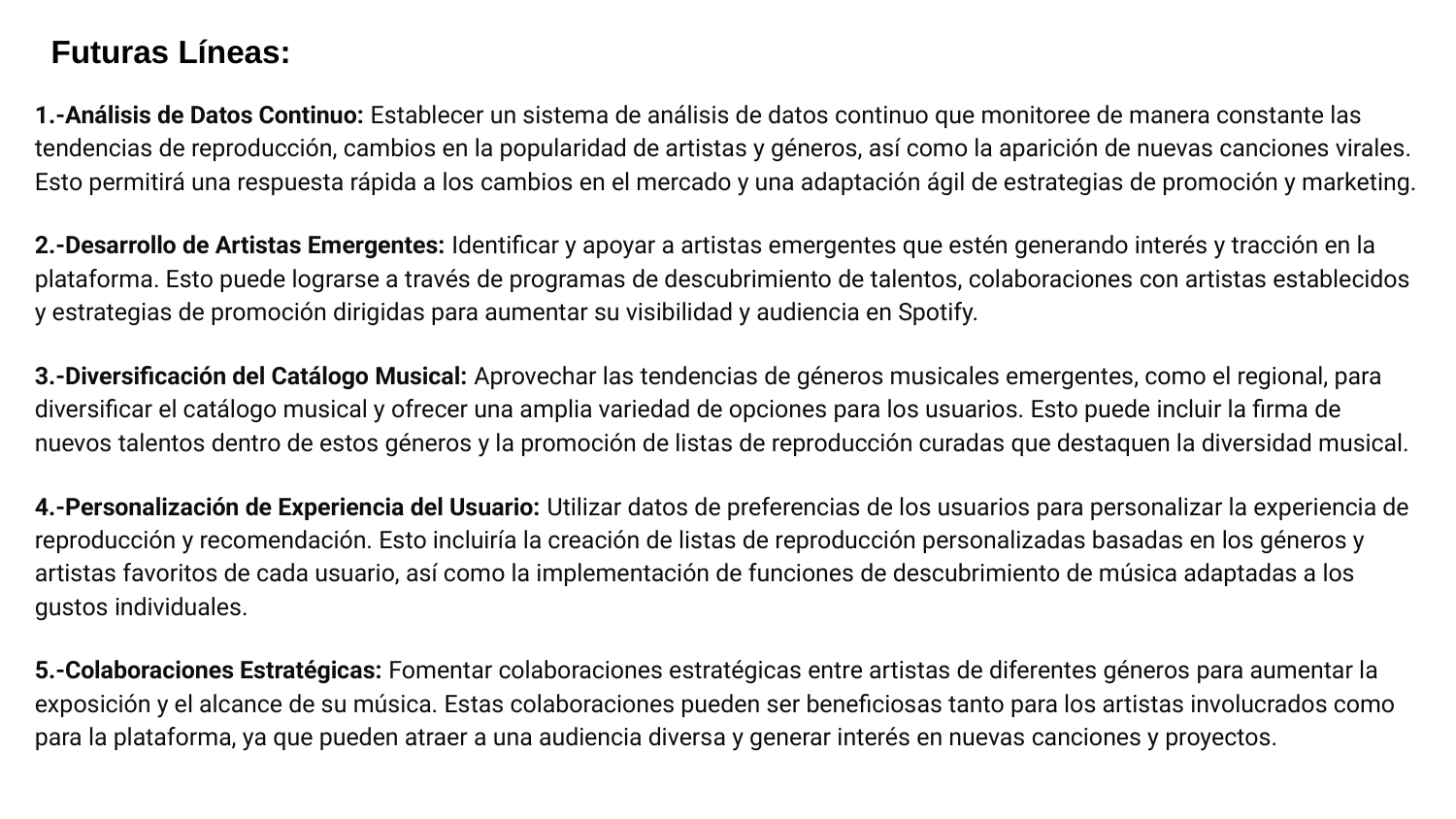

# Futuras Líneas:
1.-Análisis de Datos Continuo: Establecer un sistema de análisis de datos continuo que monitoree de manera constante las tendencias de reproducción, cambios en la popularidad de artistas y géneros, así como la aparición de nuevas canciones virales. Esto permitirá una respuesta rápida a los cambios en el mercado y una adaptación ágil de estrategias de promoción y marketing.
2.-Desarrollo de Artistas Emergentes: Identificar y apoyar a artistas emergentes que estén generando interés y tracción en la plataforma. Esto puede lograrse a través de programas de descubrimiento de talentos, colaboraciones con artistas establecidos y estrategias de promoción dirigidas para aumentar su visibilidad y audiencia en Spotify.
3.-Diversificación del Catálogo Musical: Aprovechar las tendencias de géneros musicales emergentes, como el regional, para diversificar el catálogo musical y ofrecer una amplia variedad de opciones para los usuarios. Esto puede incluir la firma de nuevos talentos dentro de estos géneros y la promoción de listas de reproducción curadas que destaquen la diversidad musical.
4.-Personalización de Experiencia del Usuario: Utilizar datos de preferencias de los usuarios para personalizar la experiencia de reproducción y recomendación. Esto incluiría la creación de listas de reproducción personalizadas basadas en los géneros y artistas favoritos de cada usuario, así como la implementación de funciones de descubrimiento de música adaptadas a los gustos individuales.
5.-Colaboraciones Estratégicas: Fomentar colaboraciones estratégicas entre artistas de diferentes géneros para aumentar la exposición y el alcance de su música. Estas colaboraciones pueden ser beneficiosas tanto para los artistas involucrados como para la plataforma, ya que pueden atraer a una audiencia diversa y generar interés en nuevas canciones y proyectos.